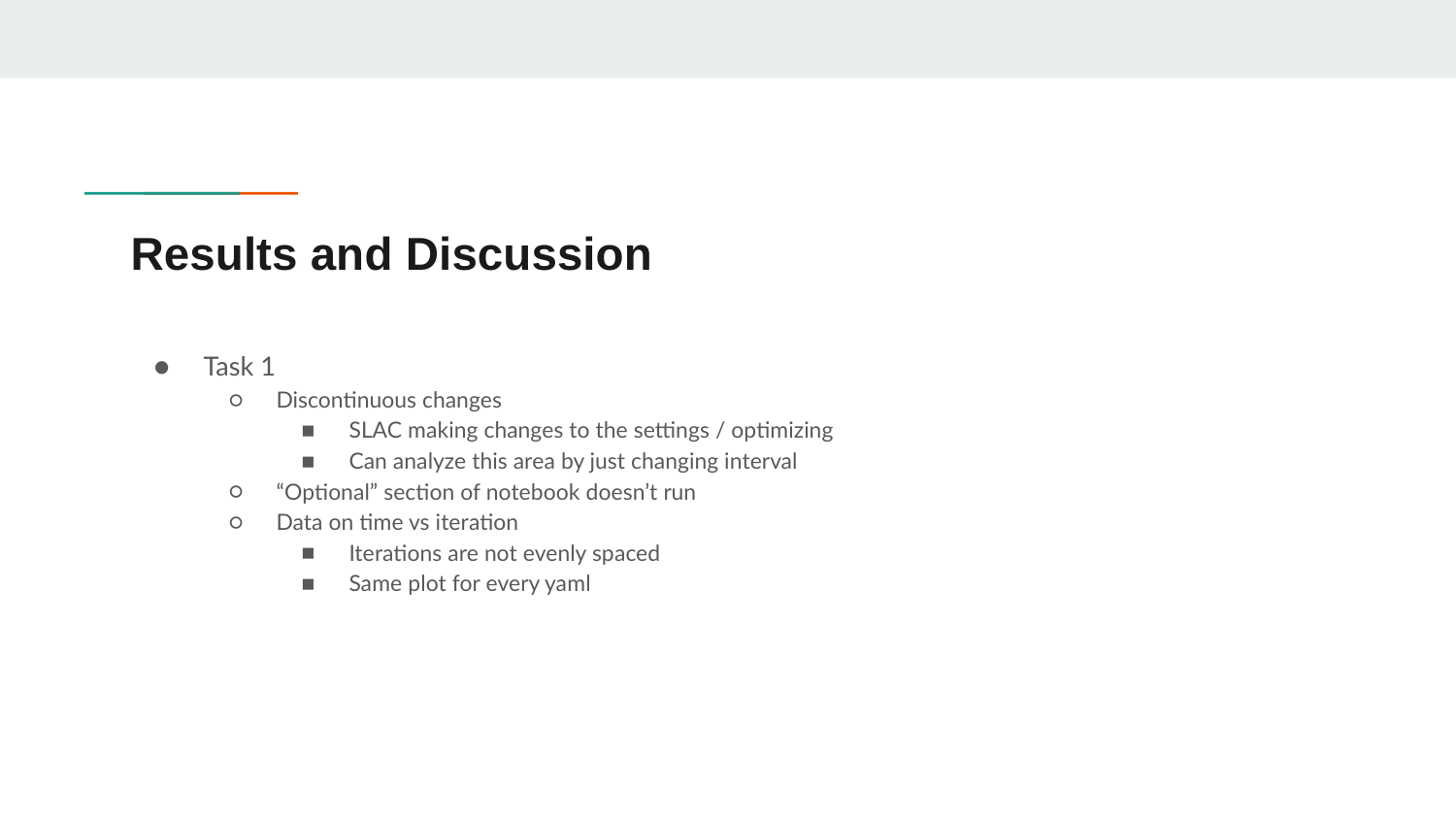

# Results and Discussion
Task 1
Discontinuous changes
SLAC making changes to the settings / optimizing
Can analyze this area by just changing interval
“Optional” section of notebook doesn’t run
Data on time vs iteration
Iterations are not evenly spaced
Same plot for every yaml